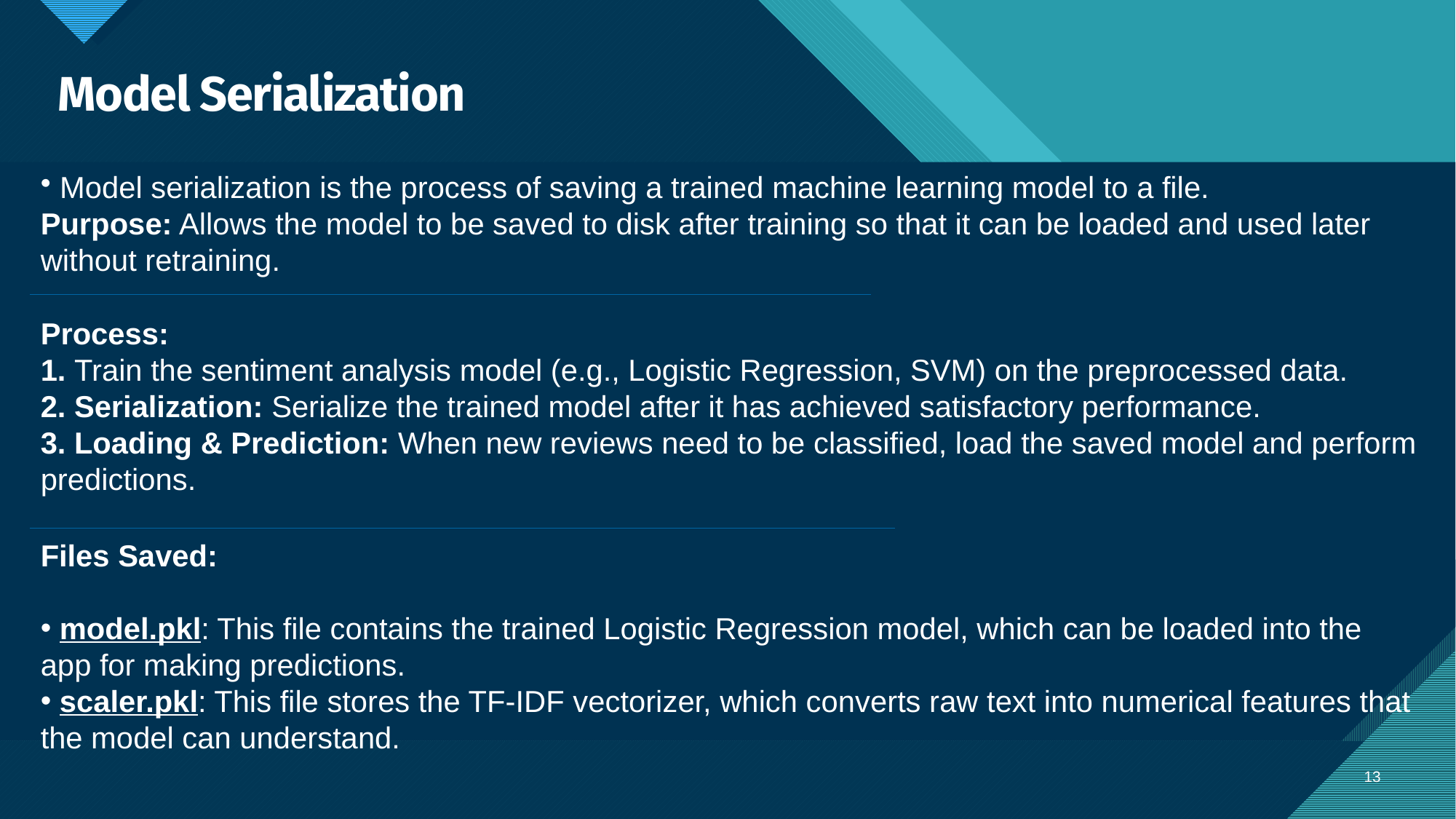

# Model Serialization
 Model serialization is the process of saving a trained machine learning model to a file.
Purpose: Allows the model to be saved to disk after training so that it can be loaded and used later without retraining.

Process:
1. Train the sentiment analysis model (e.g., Logistic Regression, SVM) on the preprocessed data.
2. Serialization: Serialize the trained model after it has achieved satisfactory performance.
3. Loading & Prediction: When new reviews need to be classified, load the saved model and perform predictions.

Files Saved:

 model.pkl: This file contains the trained Logistic Regression model, which can be loaded into the app for making predictions.
 scaler.pkl: This file stores the TF-IDF vectorizer, which converts raw text into numerical features that the model can understand.

13